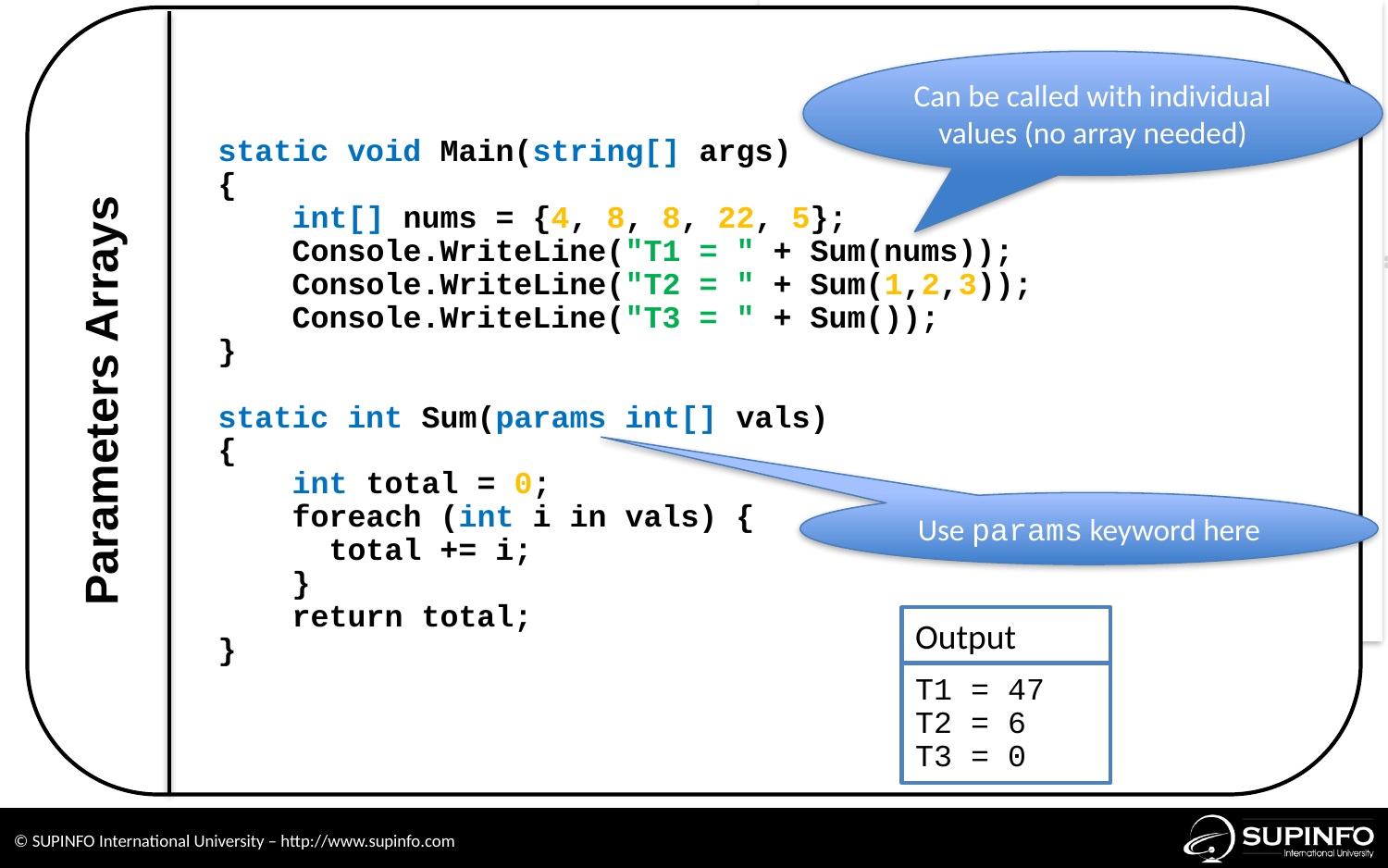

static void Main(string[] args)
{
    int[] nums = {4, 8, 8, 22, 5};
    Console.WriteLine("T1 = " + Sum(nums));
    Console.WriteLine("T2 = " + Sum(1,2,3));
    Console.WriteLine("T3 = " + Sum());
}

static int Sum(params int[] vals)
{
    int total = 0;
    foreach (int i in vals) {
      total += i;
    }
    return total;
}
Can be called with individual values (no array needed)
Parameters Arrays
Use params keyword here
Output
T1 = 47
T2 = 6
T3 = 0